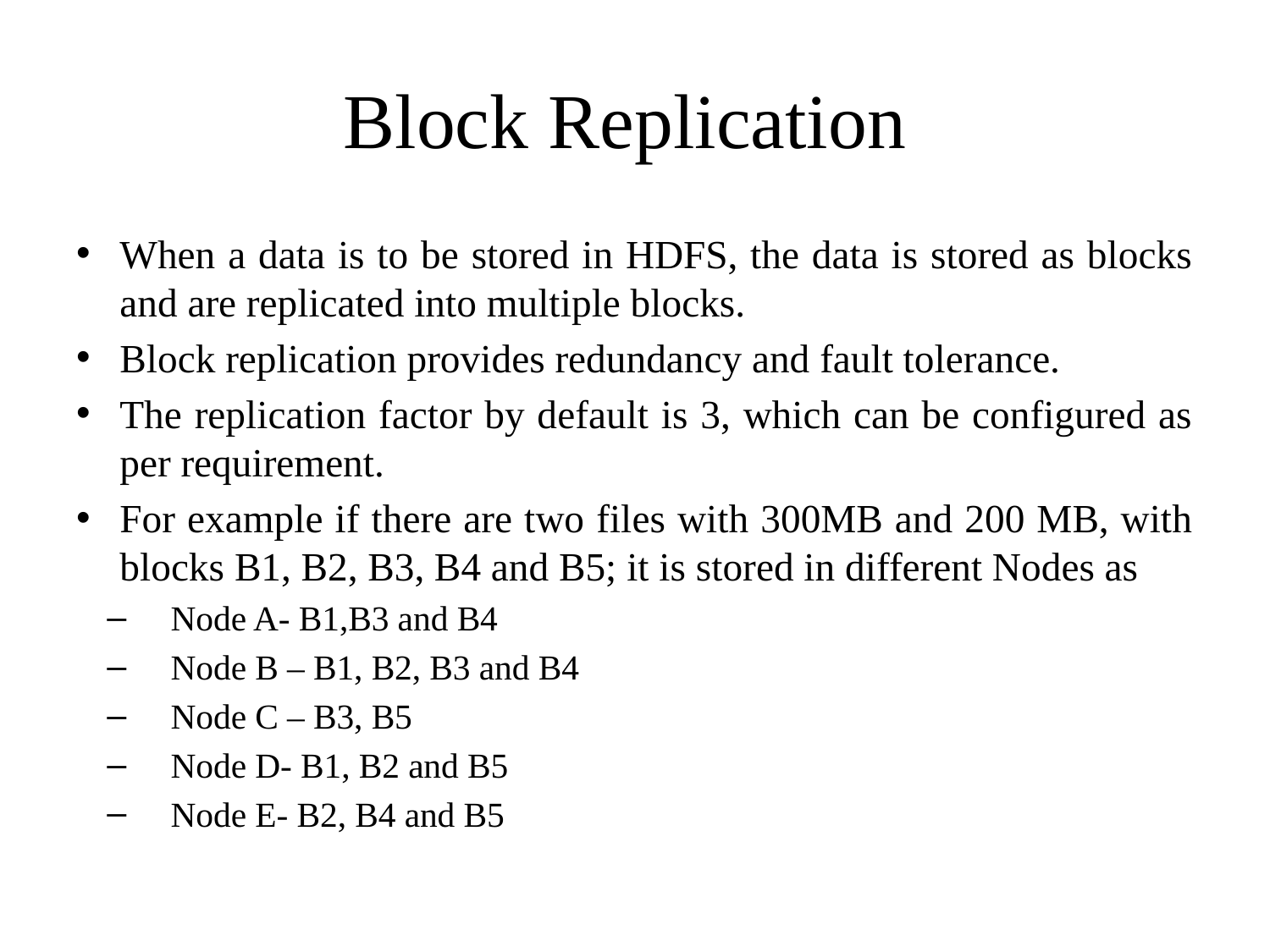

# Block Replication
When a data is to be stored in HDFS, the data is stored as blocks and are replicated into multiple blocks.
Block replication provides redundancy and fault tolerance.
The replication factor by default is 3, which can be configured as per requirement.
For example if there are two files with 300MB and 200 MB, with blocks B1, B2, B3, B4 and B5; it is stored in different Nodes as
Node A- B1,B3 and B4
Node B – B1, B2, B3 and B4
Node C – B3, B5
Node D- B1, B2 and B5
Node E- B2, B4 and B5